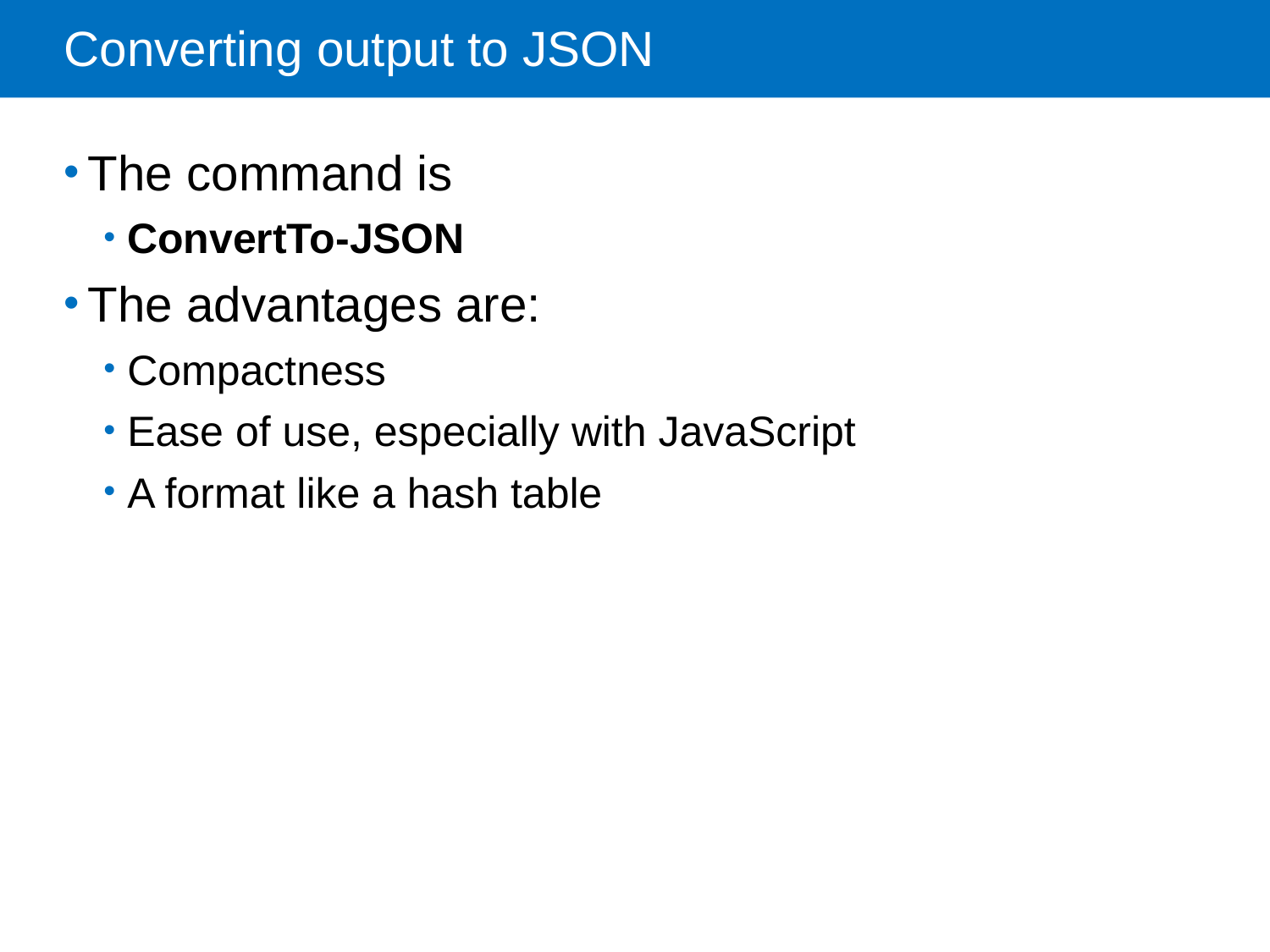

# Converting output to JSON
The command is
ConvertTo-JSON
The advantages are:
Compactness
Ease of use, especially with JavaScript
A format like a hash table